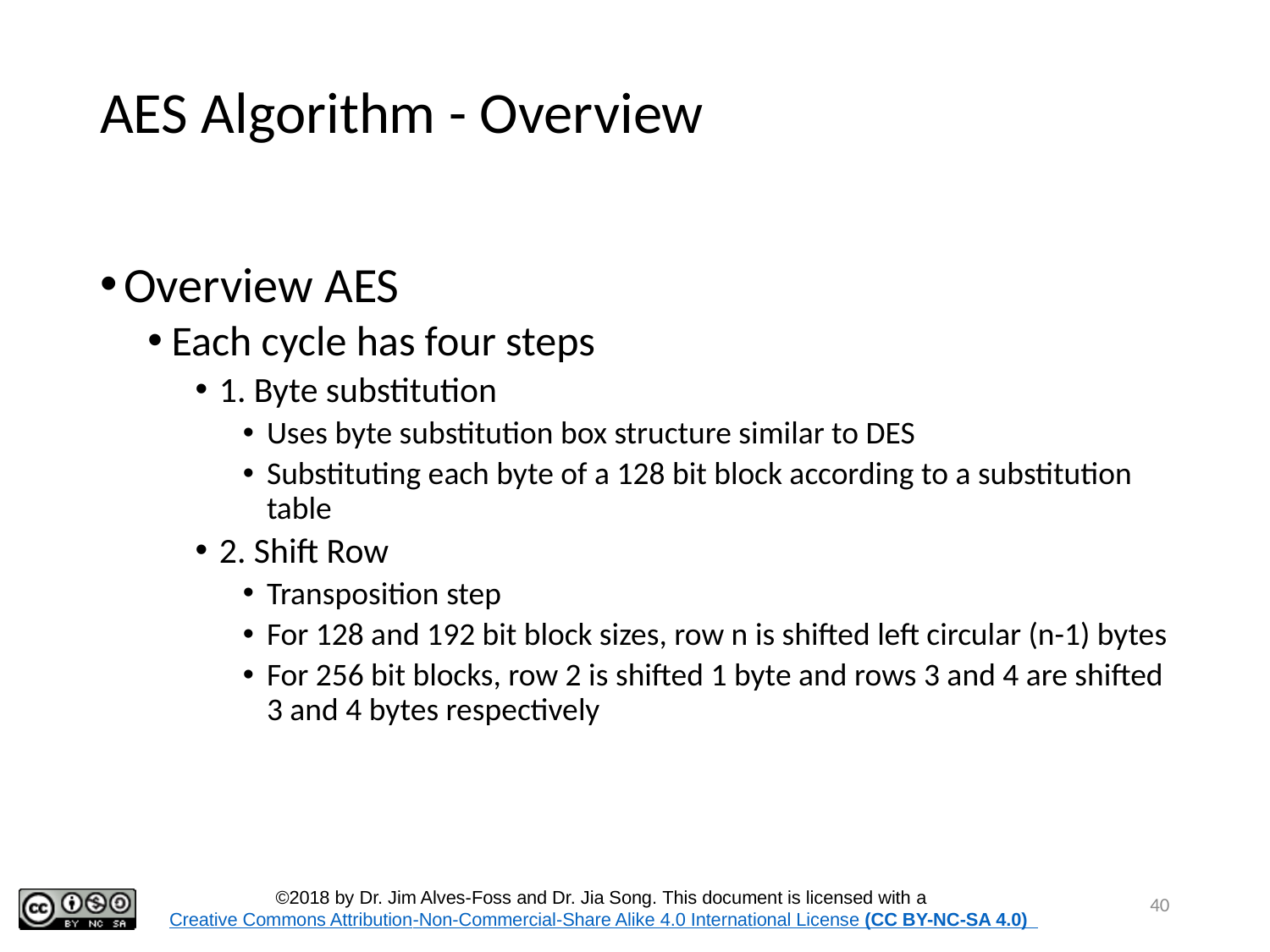

# AES Algorithm - Overview
Overview AES
Each cycle has four steps
1. Byte substitution
Uses byte substitution box structure similar to DES
Substituting each byte of a 128 bit block according to a substitution table
2. Shift Row
Transposition step
For 128 and 192 bit block sizes, row n is shifted left circular (n-1) bytes
For 256 bit blocks, row 2 is shifted 1 byte and rows 3 and 4 are shifted 3 and 4 bytes respectively
40